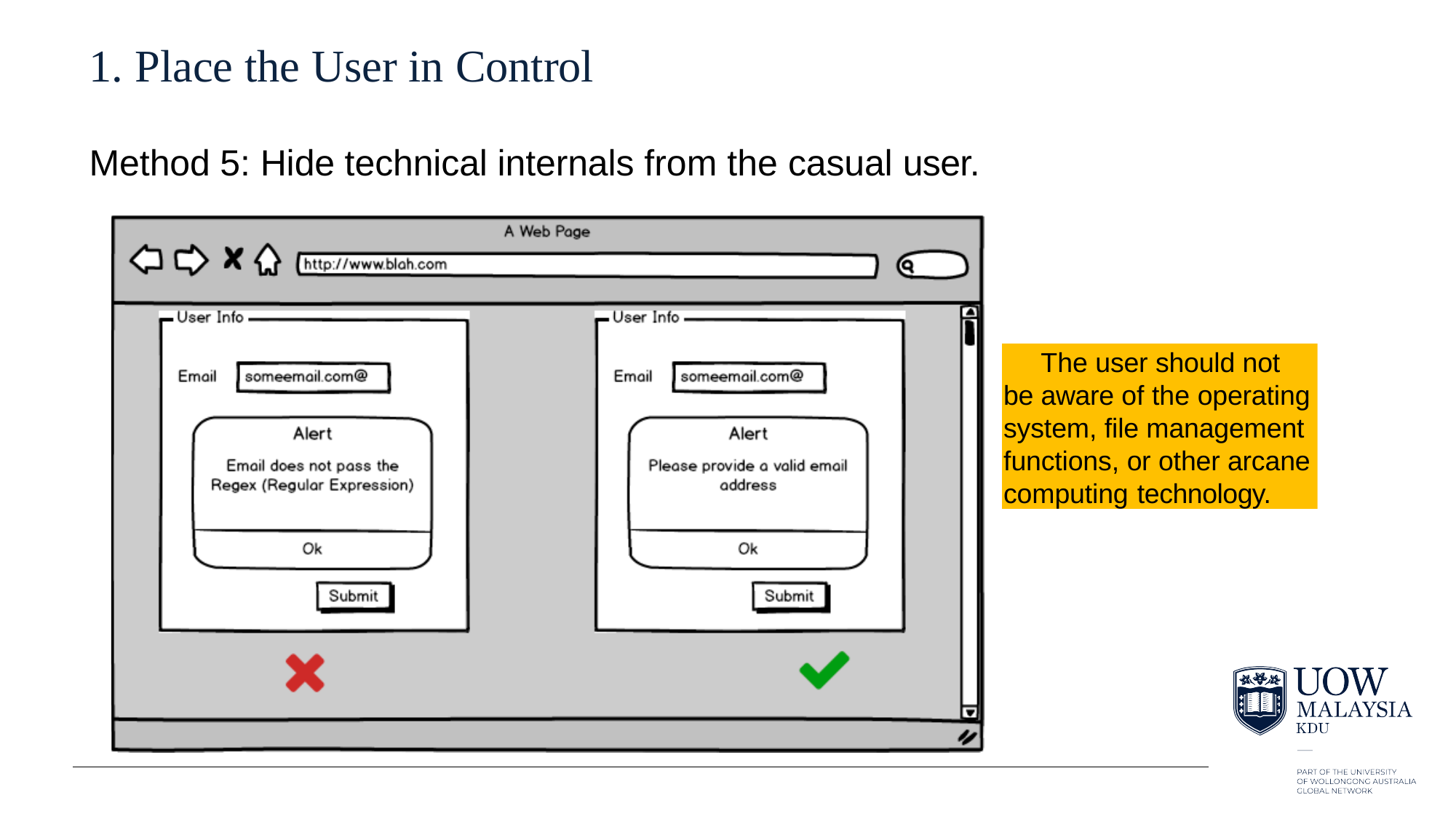

# 1. Place the User in Control
Method 5: Hide technical internals from the casual user.

The user should not be aware of the operating system, file management functions, or other arcane computing technology.